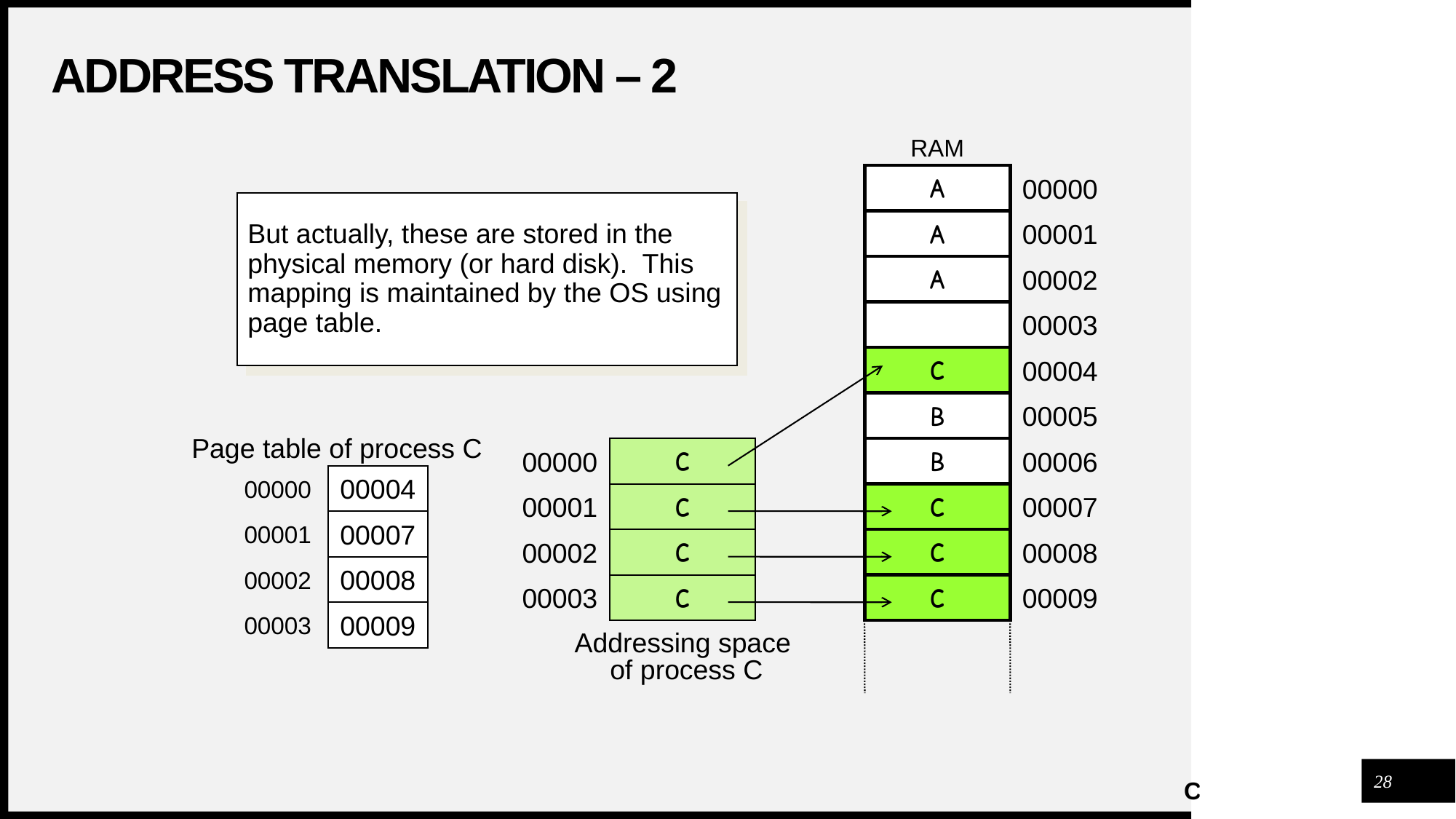

# Address Translation – 2
RAM
A
00000
But actually, these are stored in the physical memory (or hard disk).  This mapping is maintained by the OS using page table.
A
00001
A
00002

00003
C
00004

B
00005
Page table of process C
00000
00004
00001
00007
00002
00008
00003
00009
00000
C
C
C
C
B
00006
00001
C
00007

00002
C
00008

00003
C
00009

Addressing space
 of process C
28